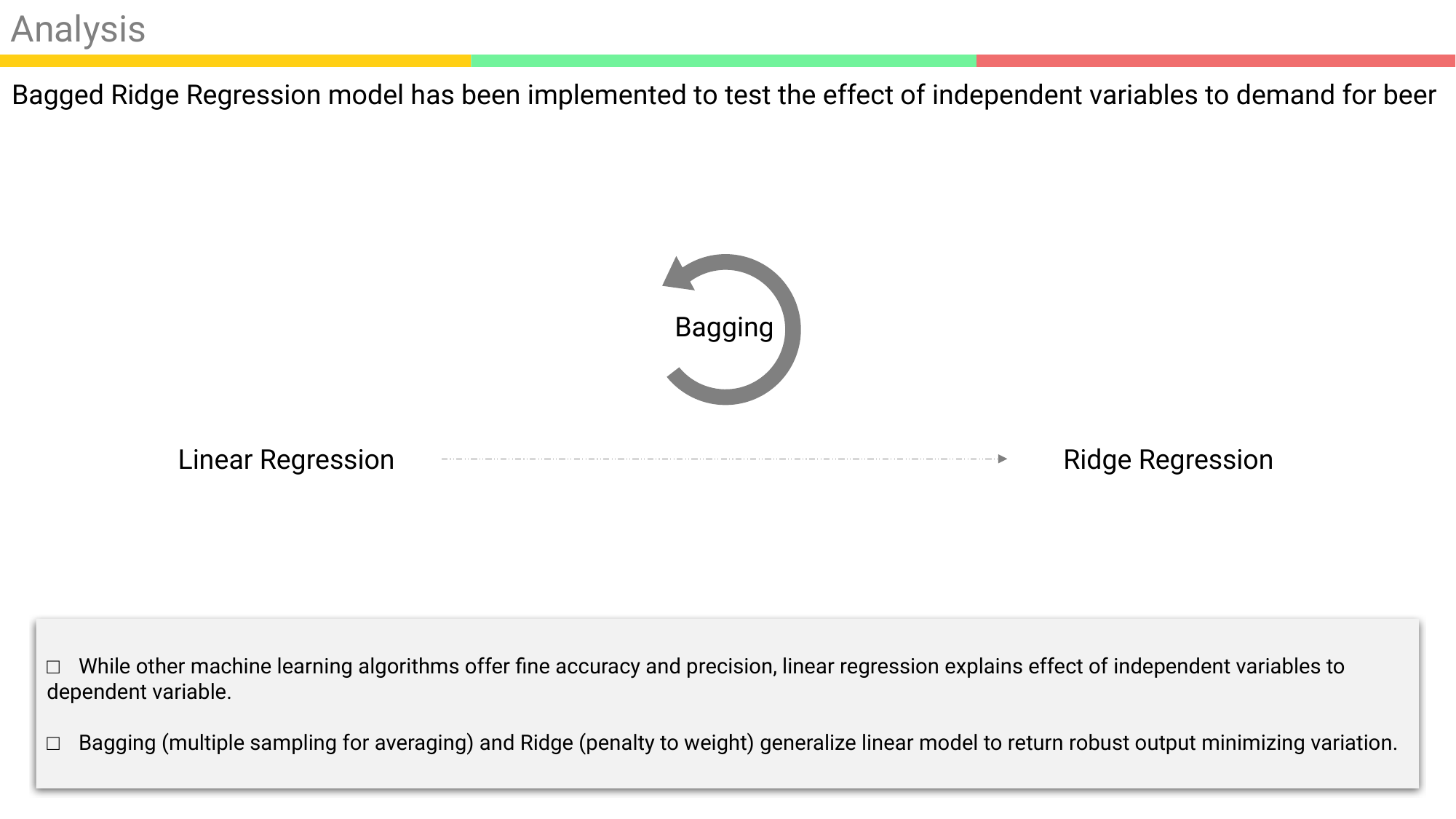

Analysis
Bagged Ridge Regression model has been implemented to test the effect of independent variables to demand for beer

Bagging
Linear Regression
Ridge Regression
□	While other machine learning algorithms offer fine accuracy and precision, linear regression explains effect of independent variables to 	dependent variable.

□	Bagging (multiple sampling for averaging) and Ridge (penalty to weight) generalize linear model to return robust output minimizing variation.